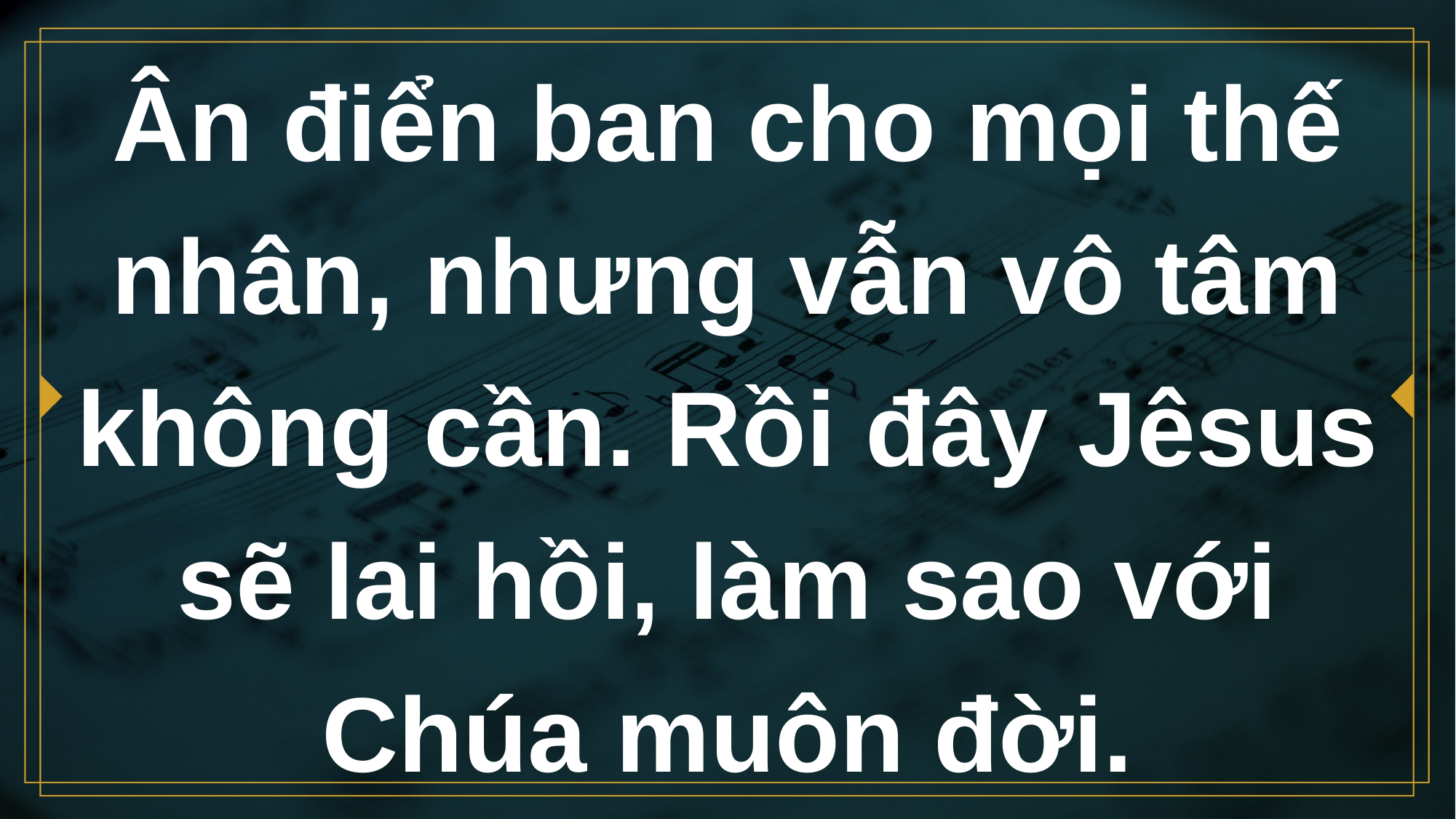

# Ân điển ban cho mọi thế nhân, nhưng vẫn vô tâm không cần. Rồi đây Jêsus sẽ lai hồi, làm sao với Chúa muôn đời.